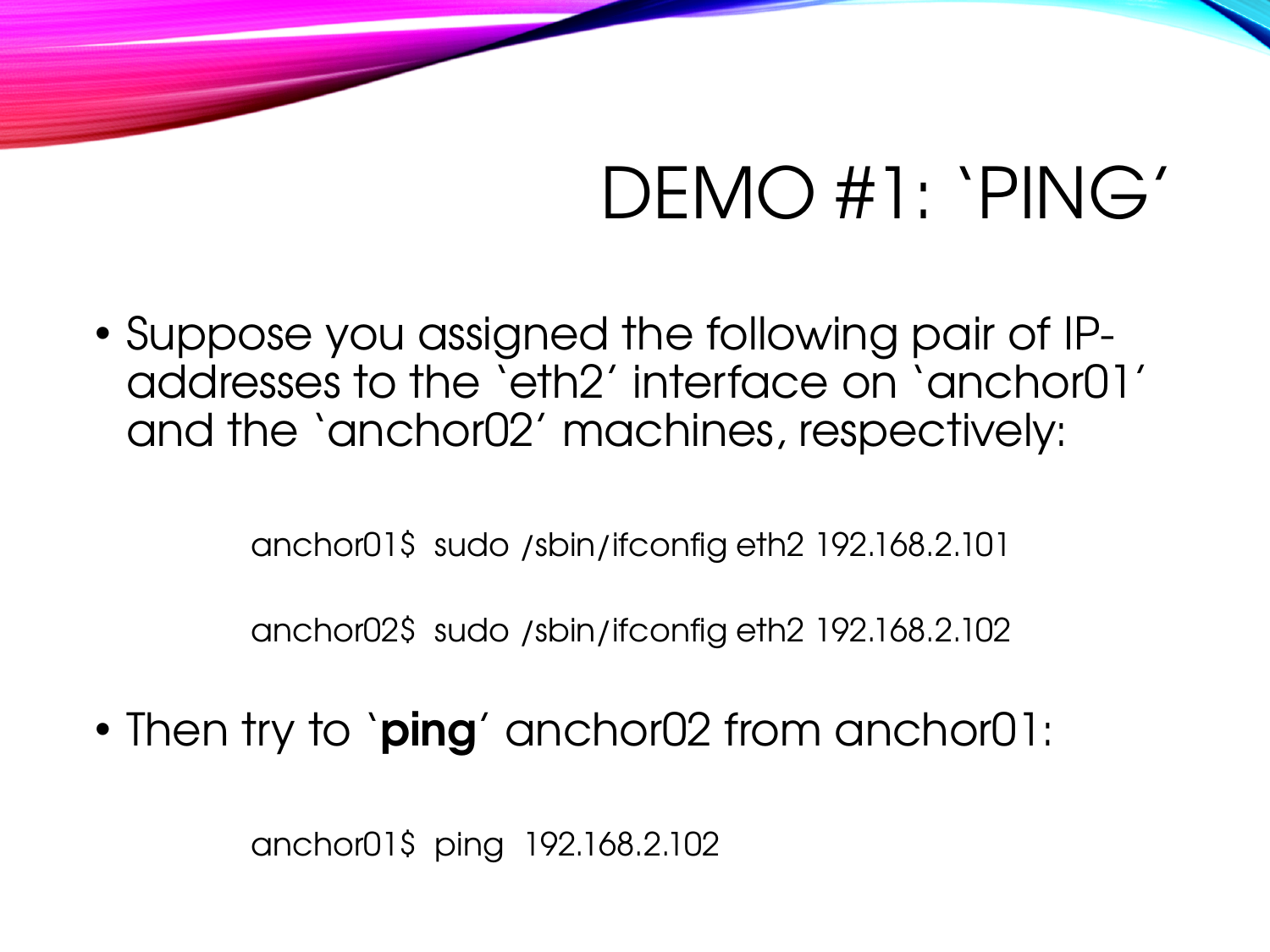

# Demo #1: ‘ping’
Suppose you assigned the following pair of IP-addresses to the ‘eth2’ interface on ‘anchor01’ and the ‘anchor02’ machines, respectively:

	anchor01$  sudo /sbin/ifconfig eth2 192.168.2.101

	anchor02$  sudo /sbin/ifconfig eth2 192.168.2.102

Then try to ‘ping’ anchor02 from anchor01:

	anchor01$  ping  192.168.2.102